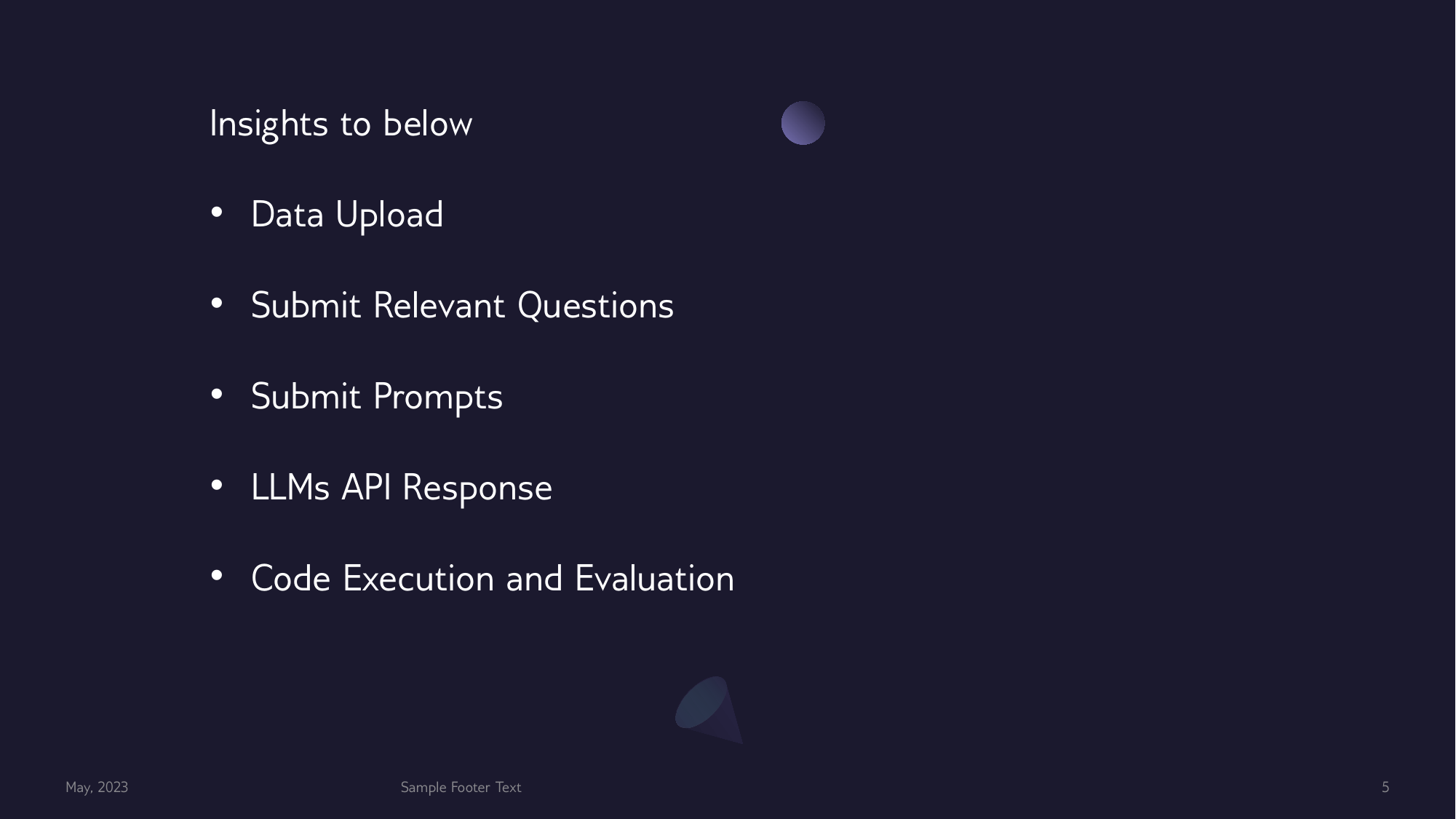

Insights to below

Data Upload

Submit Relevant Questions

Submit Prompts

LLMs API Response

Code Execution and Evaluation
May, 2023
Sample Footer Text
5